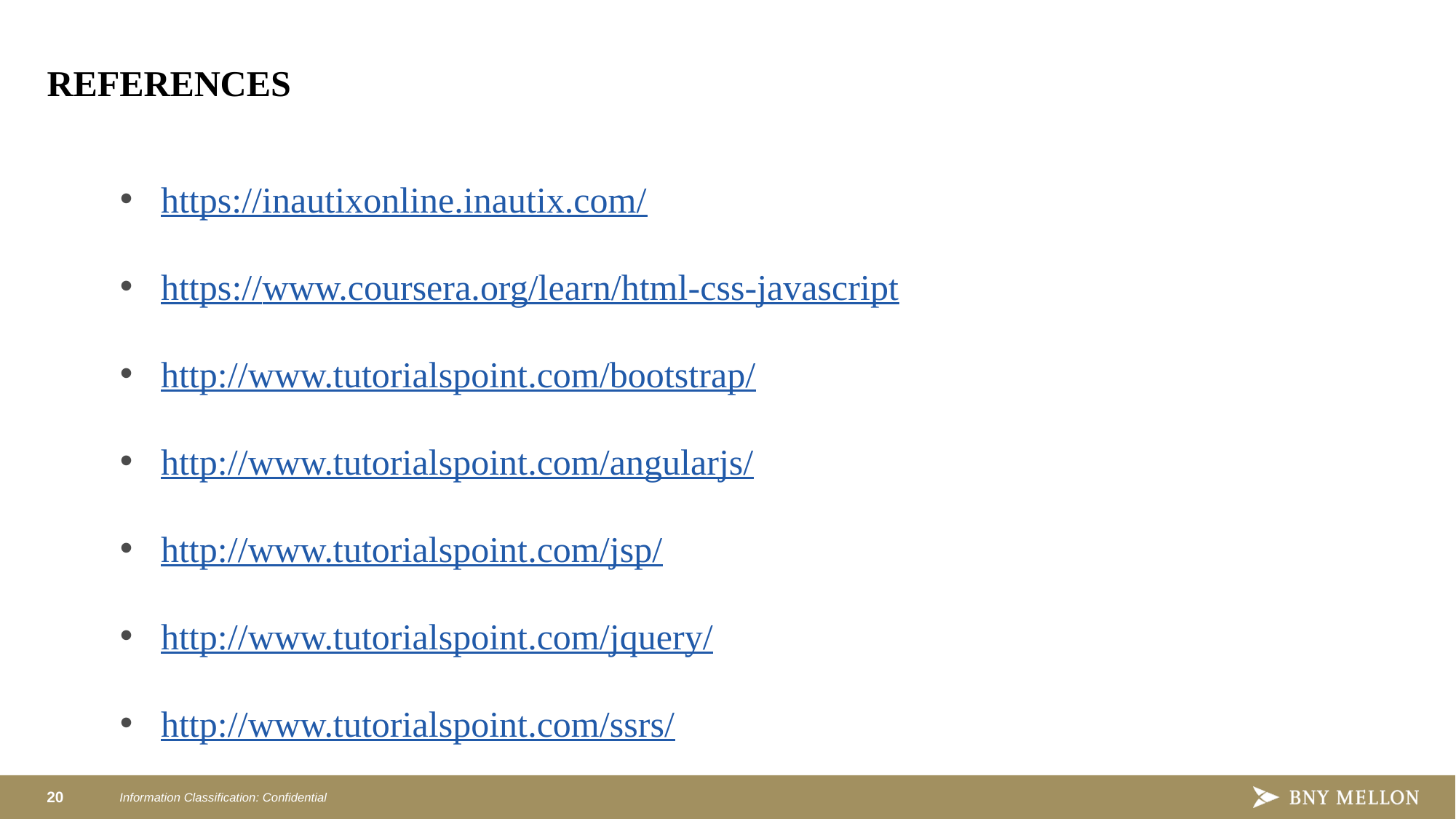

# REFERENCES
https://inautixonline.inautix.com/
https://www.coursera.org/learn/html-css-javascript
http://www.tutorialspoint.com/bootstrap/
http://www.tutorialspoint.com/angularjs/
http://www.tutorialspoint.com/jsp/
http://www.tutorialspoint.com/jquery/
http://www.tutorialspoint.com/ssrs/